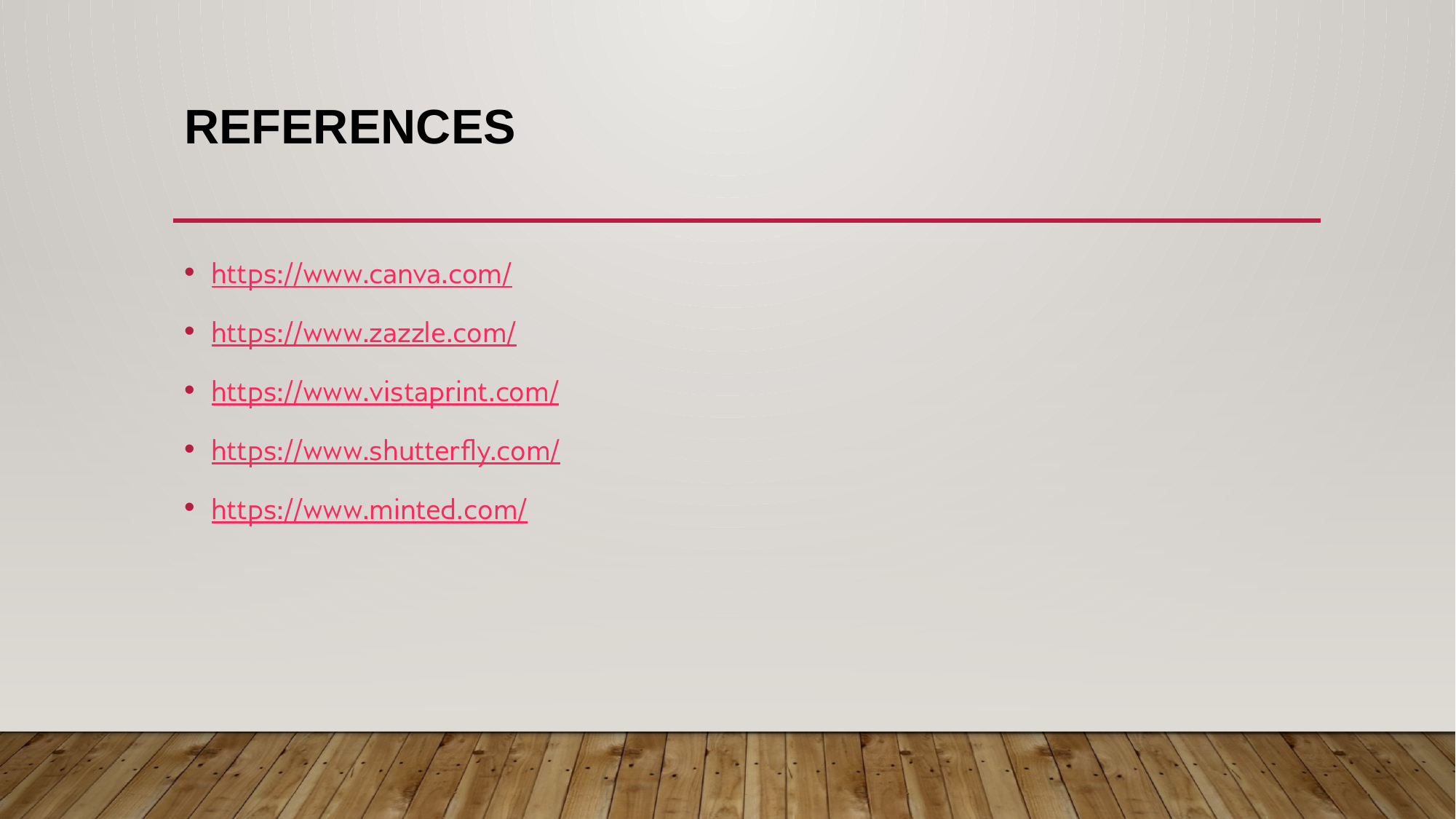

# References
https://www.canva.com/
https://www.zazzle.com/
https://www.vistaprint.com/
https://www.shutterfly.com/
https://www.minted.com/